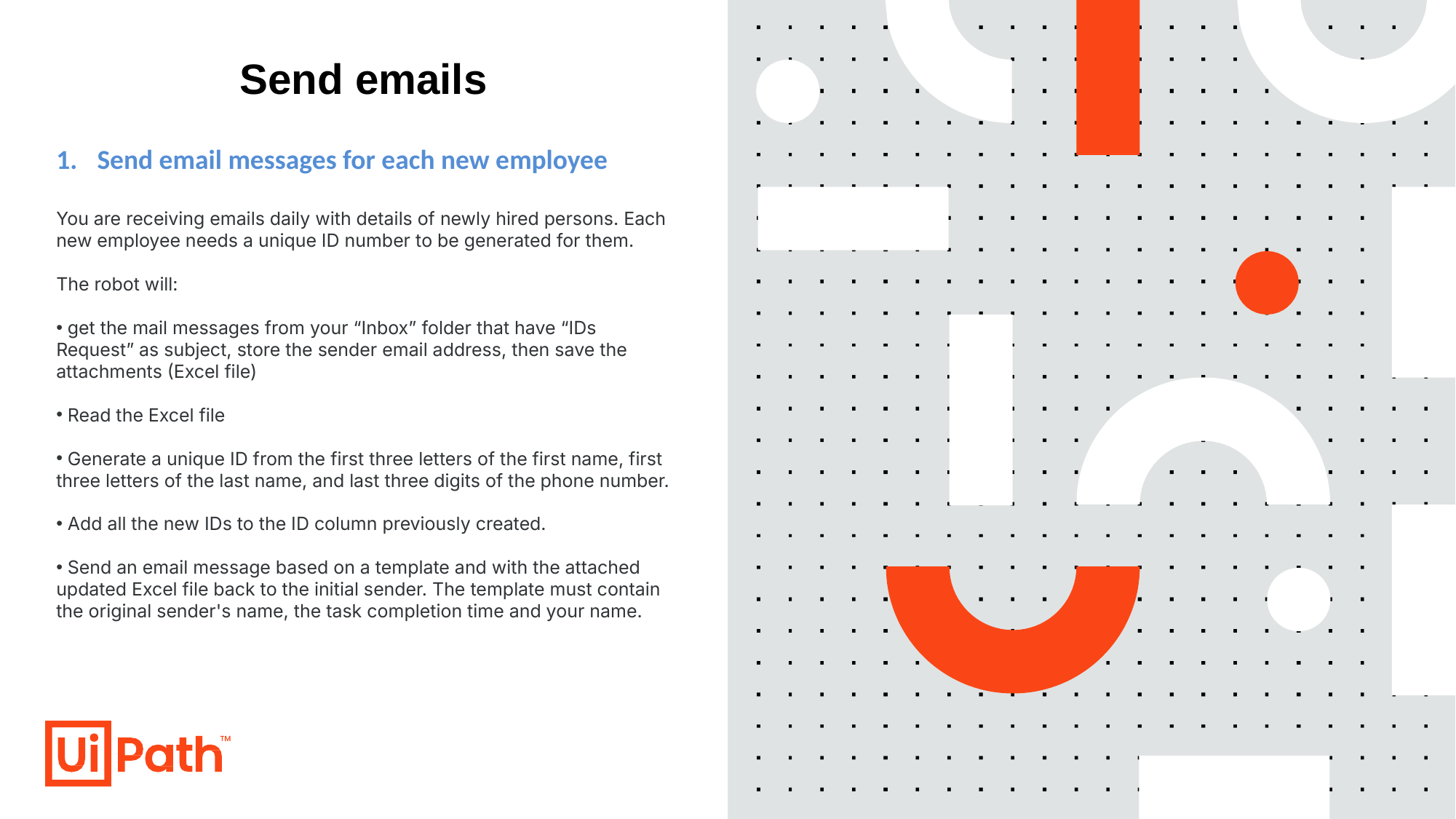

# Send emails
Send email messages for each new employee

You are receiving emails daily with details of newly hired persons. Each new employee needs a unique ID number to be generated for them.

The robot will:

 get the mail messages from your “Inbox” folder that have “IDs Request” as subject, store the sender email address, then save the attachments (Excel file)

 Read the Excel file

 Generate a unique ID from the first three letters of the first name, first three letters of the last name, and last three digits of the phone number.

 Add all the new IDs to the ID column previously created.

 Send an email message based on a template and with the attached updated Excel file back to the initial sender. The template must contain the original sender's name, the task completion time and your name.